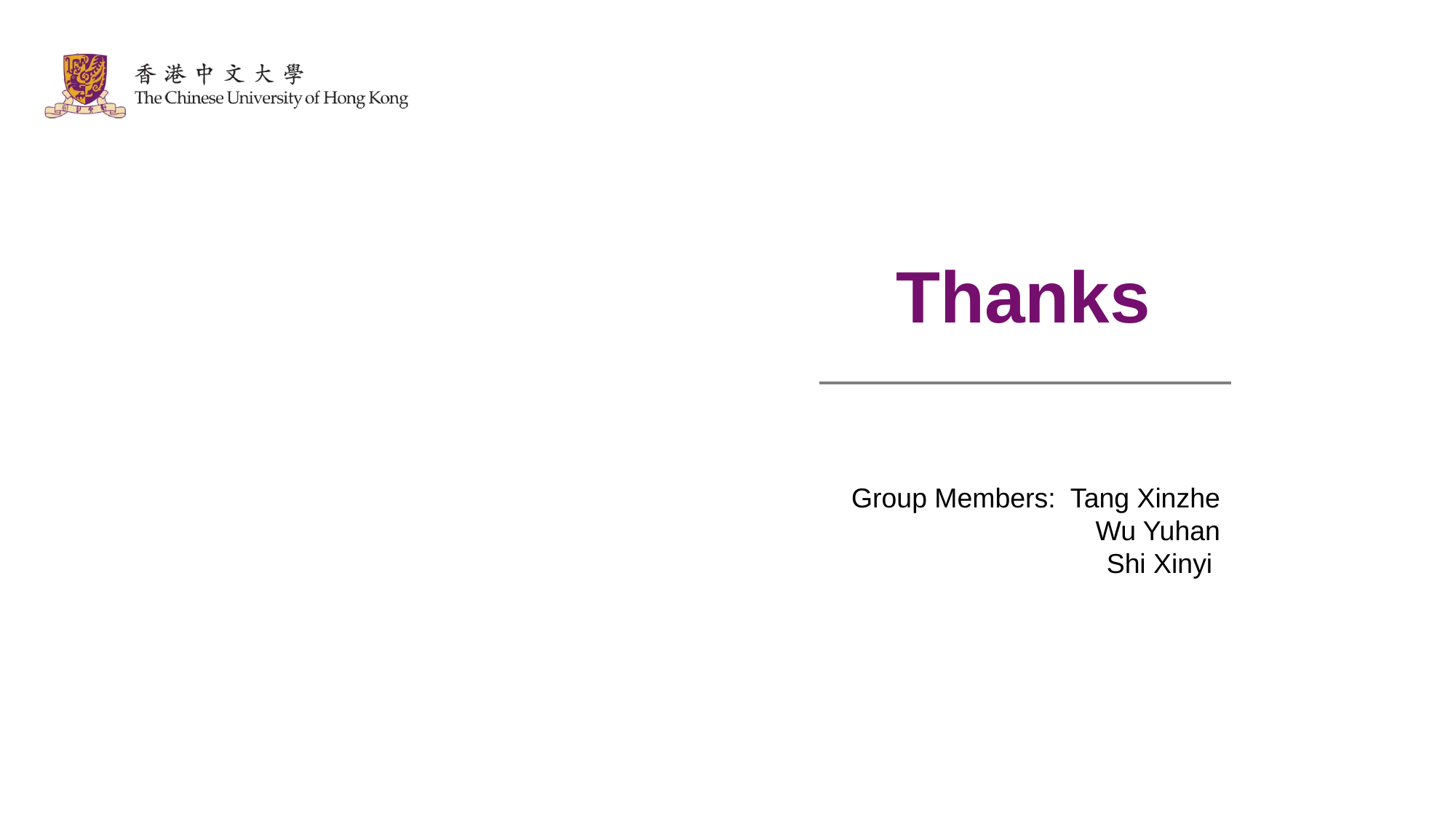

Thanks
Group Members:  Tang Xinzhe
Wu Yuhan
Shi Xinyi